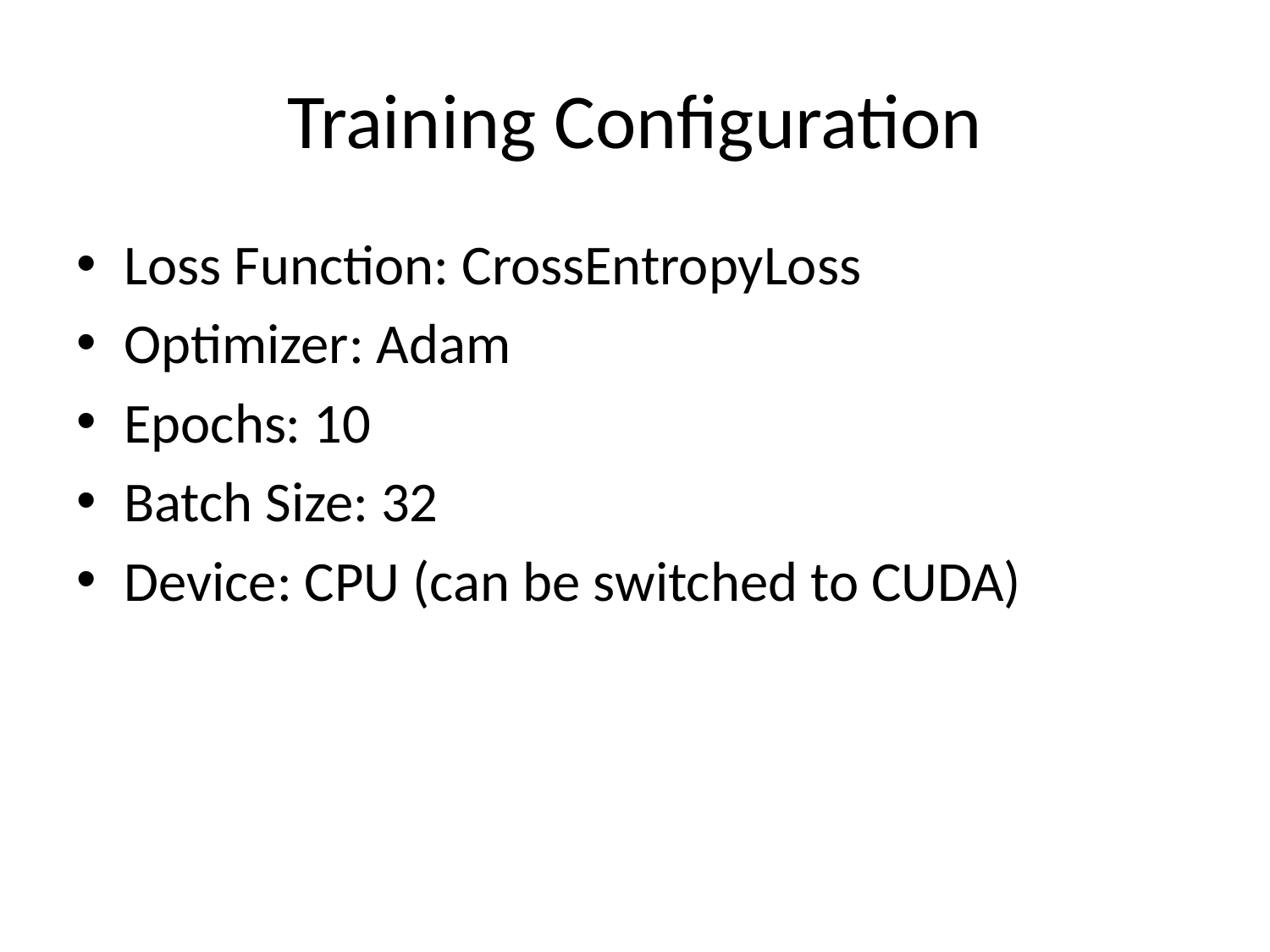

# Training Configuration
Loss Function: CrossEntropyLoss
Optimizer: Adam
Epochs: 10
Batch Size: 32
Device: CPU (can be switched to CUDA)